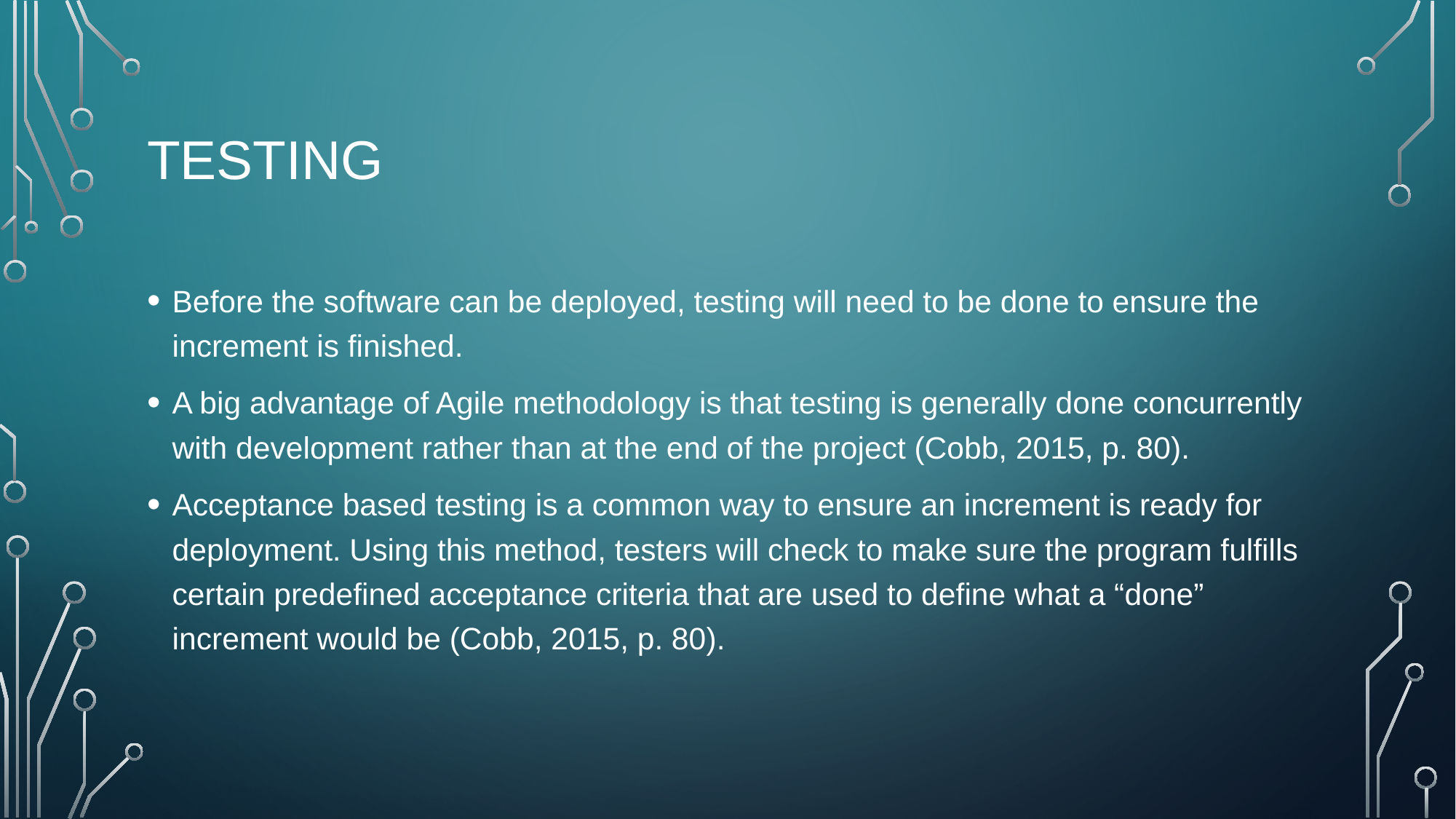

# Testing
Before the software can be deployed, testing will need to be done to ensure the increment is finished.
A big advantage of Agile methodology is that testing is generally done concurrently with development rather than at the end of the project (Cobb, 2015, p. 80).
Acceptance based testing is a common way to ensure an increment is ready for deployment. Using this method, testers will check to make sure the program fulfills certain predefined acceptance criteria that are used to define what a “done” increment would be (Cobb, 2015, p. 80).